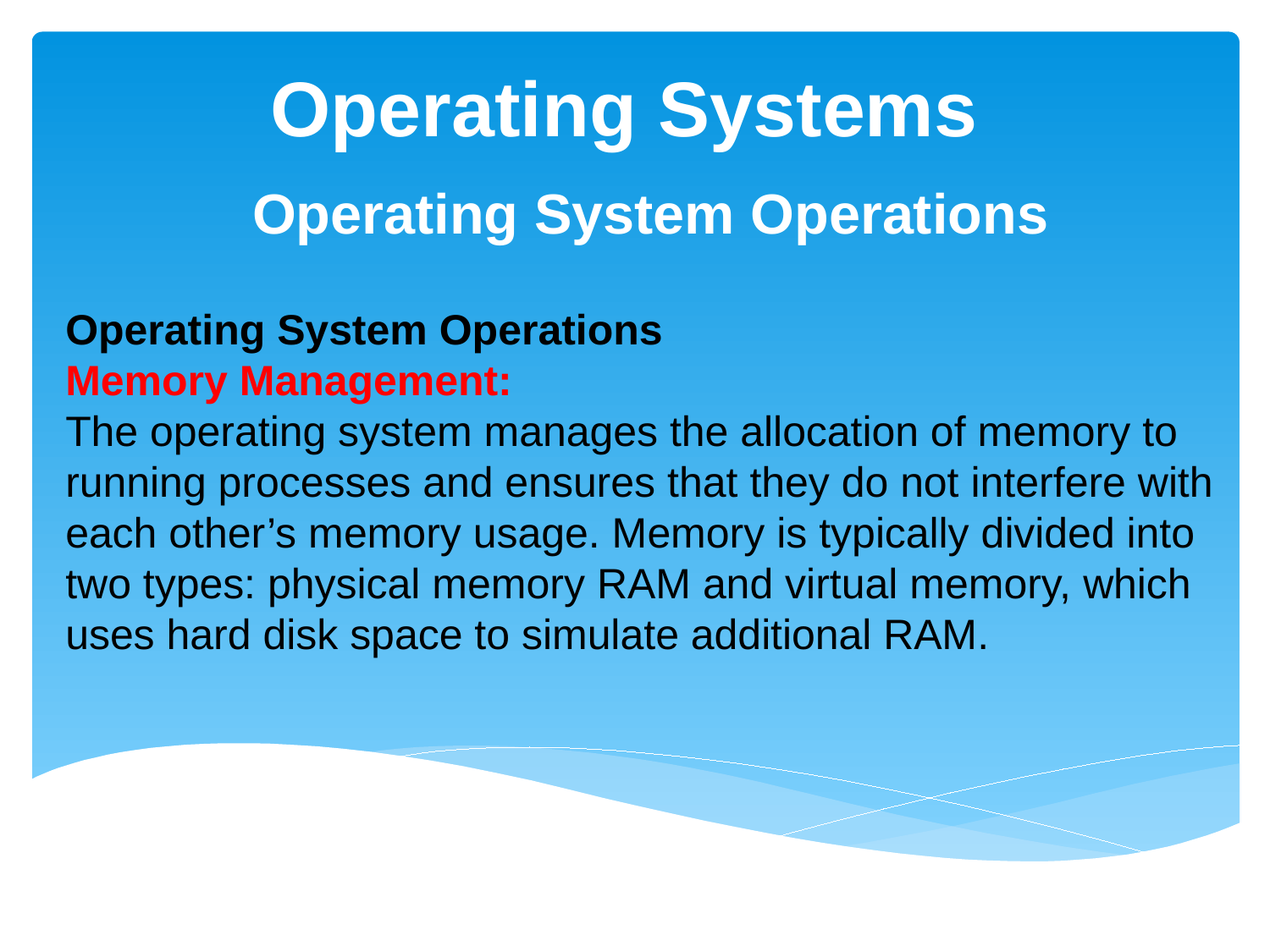

# Operating Systems
  Operating System Operations

Operating System Operations
Memory Management:
The operating system manages the allocation of memory to running processes and ensures that they do not interfere with each other’s memory usage. Memory is typically divided into two types: physical memory RAM and virtual memory, which uses hard disk space to simulate additional RAM.